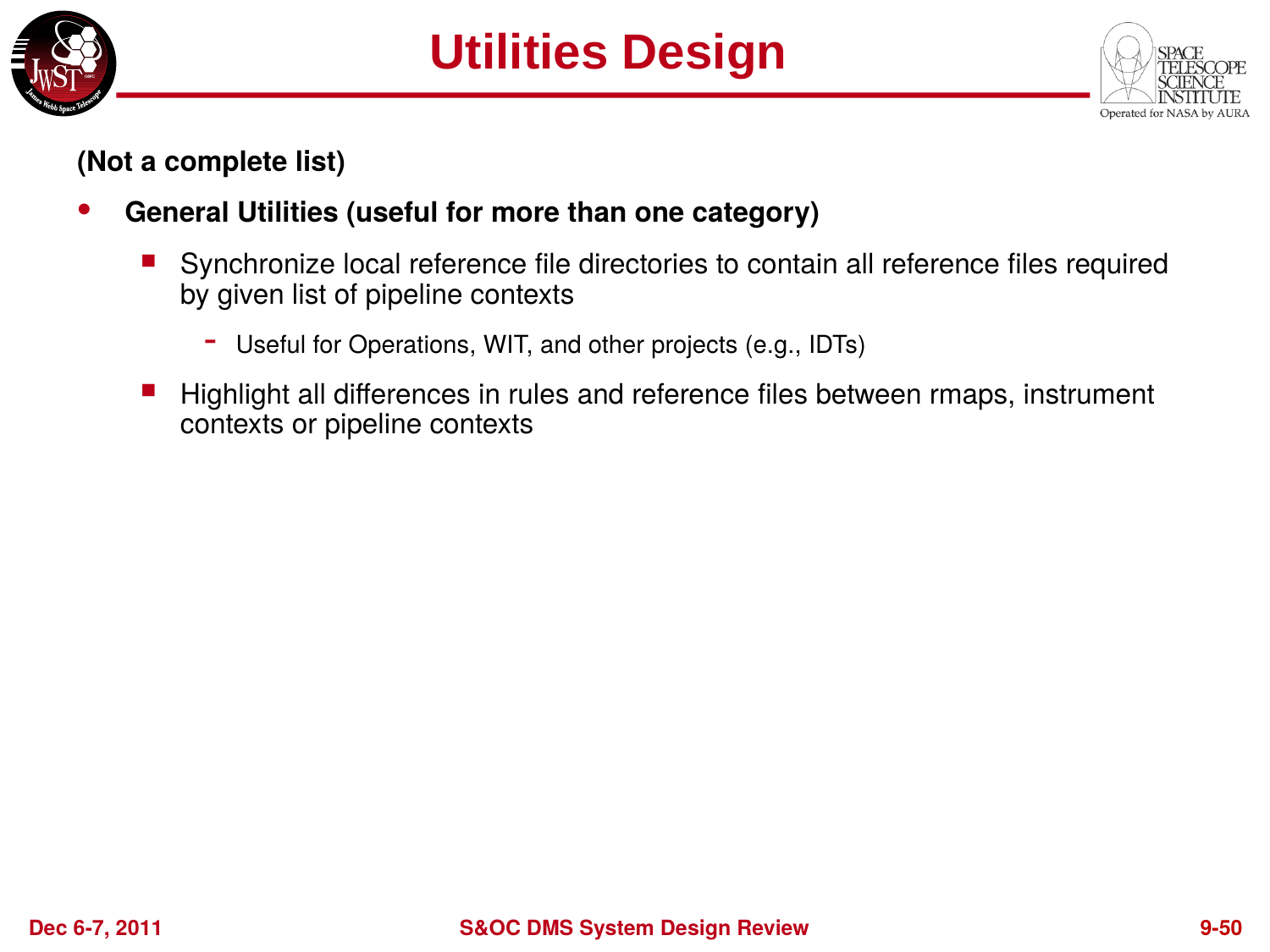

Utilities Design
(Not a complete list)
General Utilities (useful for more than one category)
Synchronize local reference file directories to contain all reference files required by given list of pipeline contexts
Useful for Operations, WIT, and other projects (e.g., IDTs)
Highlight all differences in rules and reference files between rmaps, instrument contexts or pipeline contexts
9-50

Dec 6-7, 2011
S&OC DMS System Design Review